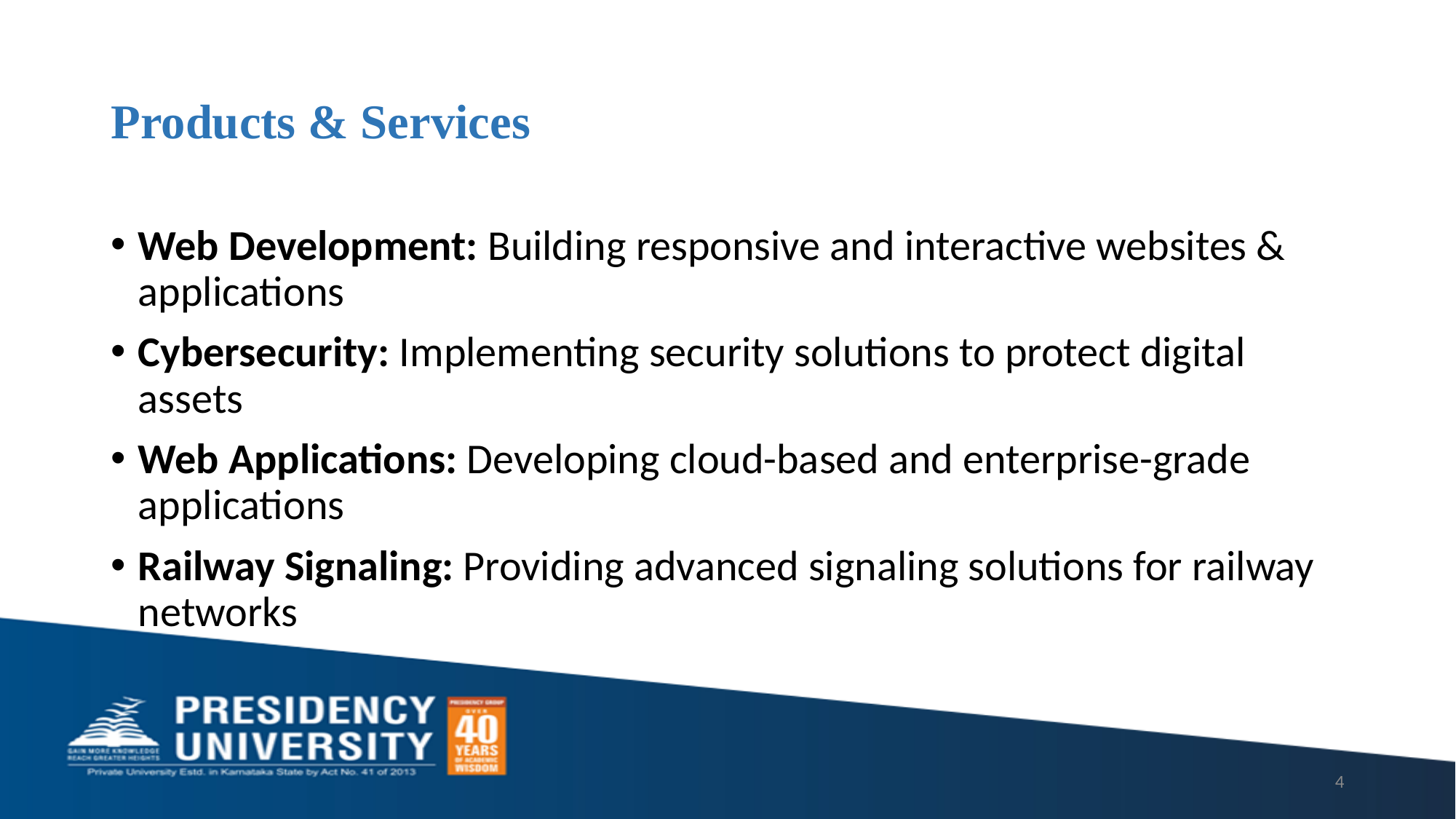

# Products & Services
Web Development: Building responsive and interactive websites & applications
Cybersecurity: Implementing security solutions to protect digital assets
Web Applications: Developing cloud-based and enterprise-grade applications
Railway Signaling: Providing advanced signaling solutions for railway networks

4